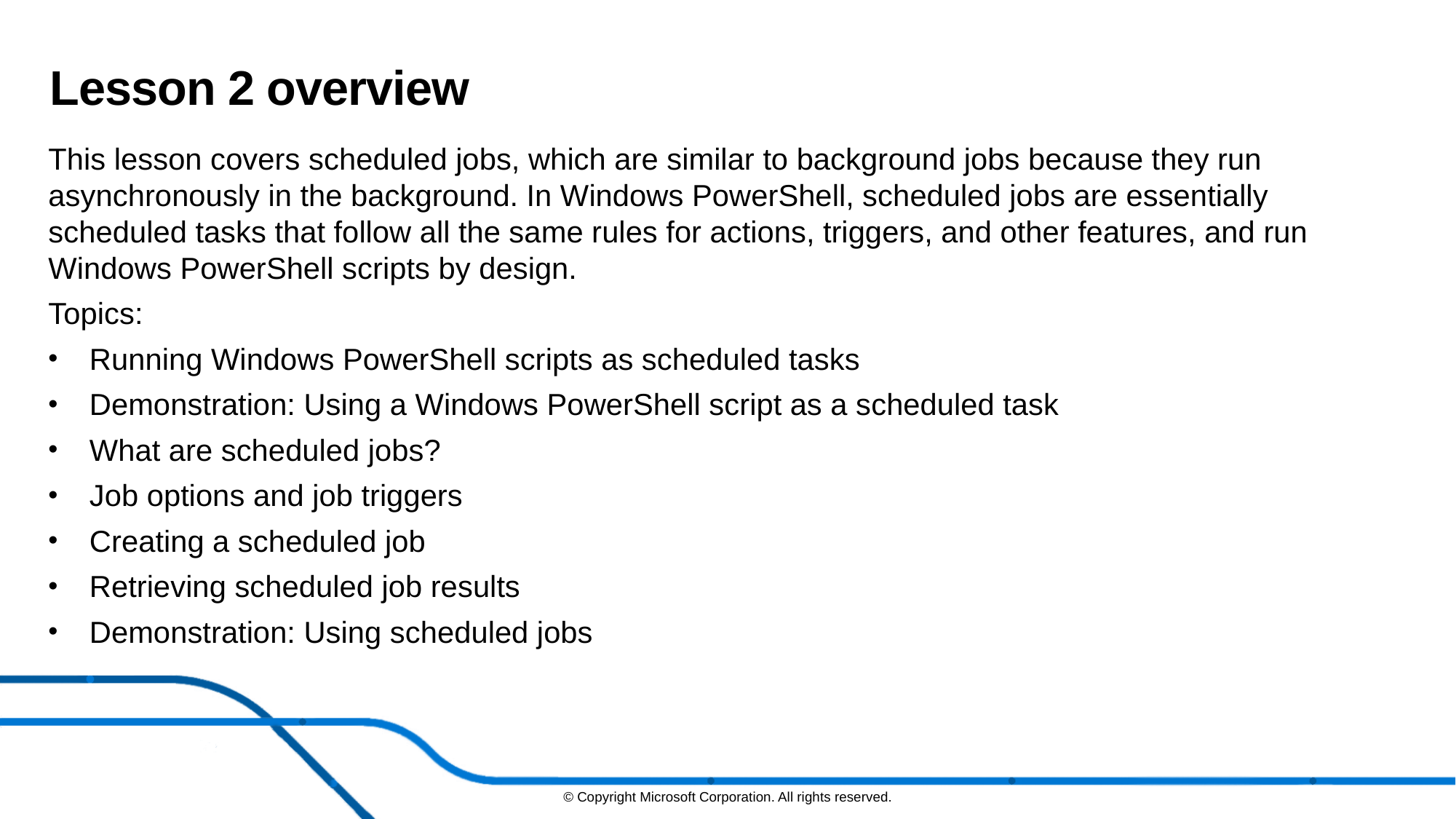

# Lesson 2 overview
This lesson covers scheduled jobs, which are similar to background jobs because they run asynchronously in the background. In Windows PowerShell, scheduled jobs are essentially scheduled tasks that follow all the same rules for actions, triggers, and other features, and run Windows PowerShell scripts by design.
Topics:
Running Windows PowerShell scripts as scheduled tasks
Demonstration: Using a Windows PowerShell script as a scheduled task
What are scheduled jobs?
Job options and job triggers
Creating a scheduled job
Retrieving scheduled job results
Demonstration: Using scheduled jobs